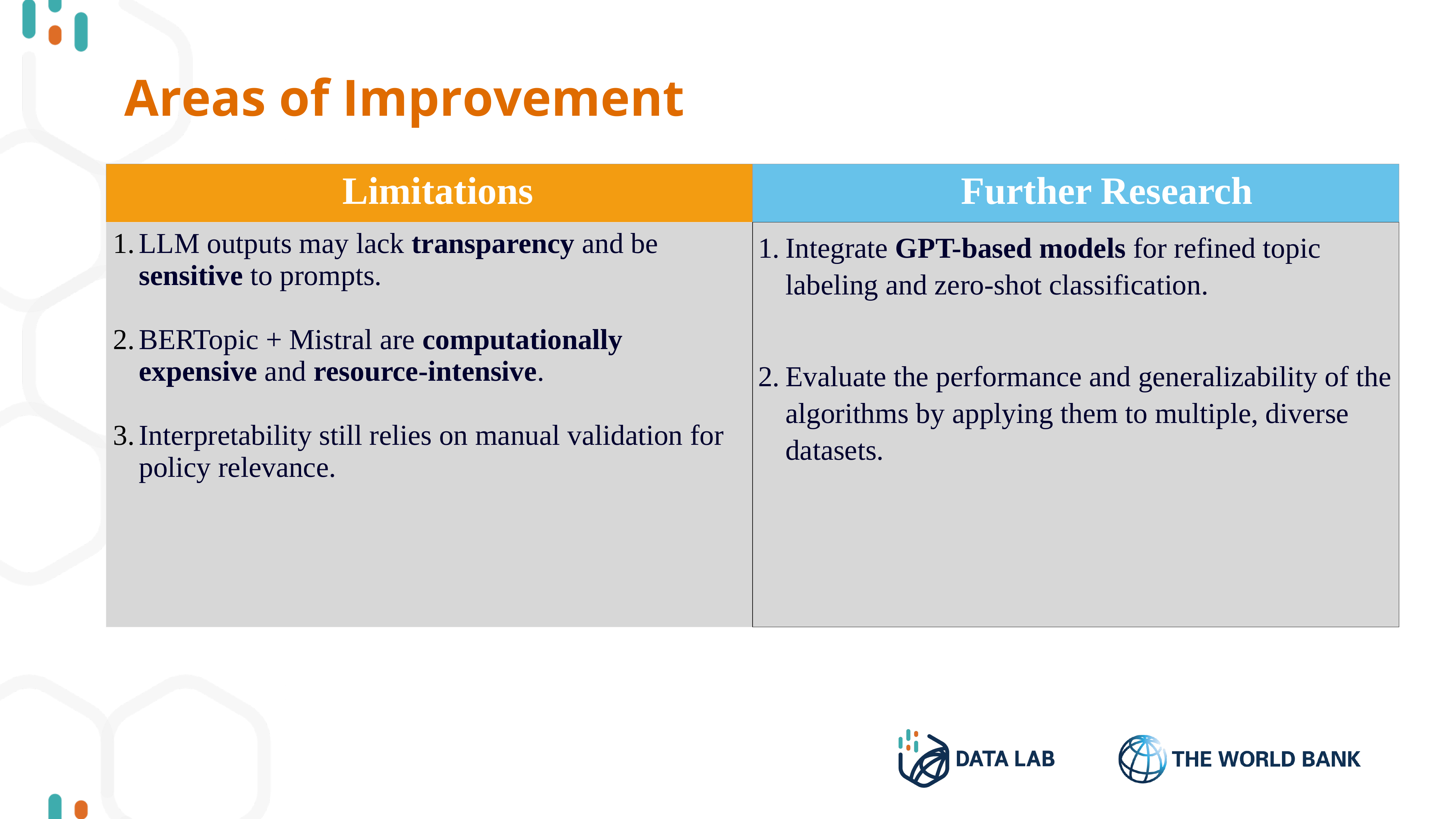

# Areas of Improvement
| Limitations | Further Research |
| --- | --- |
| LLM outputs may lack transparency and be sensitive to prompts. BERTopic + Mistral are computationally expensive and resource-intensive. Interpretability still relies on manual validation for policy relevance. | Integrate GPT-based models for refined topic labeling and zero-shot classification. Evaluate the performance and generalizability of the algorithms by applying them to multiple, diverse datasets. |